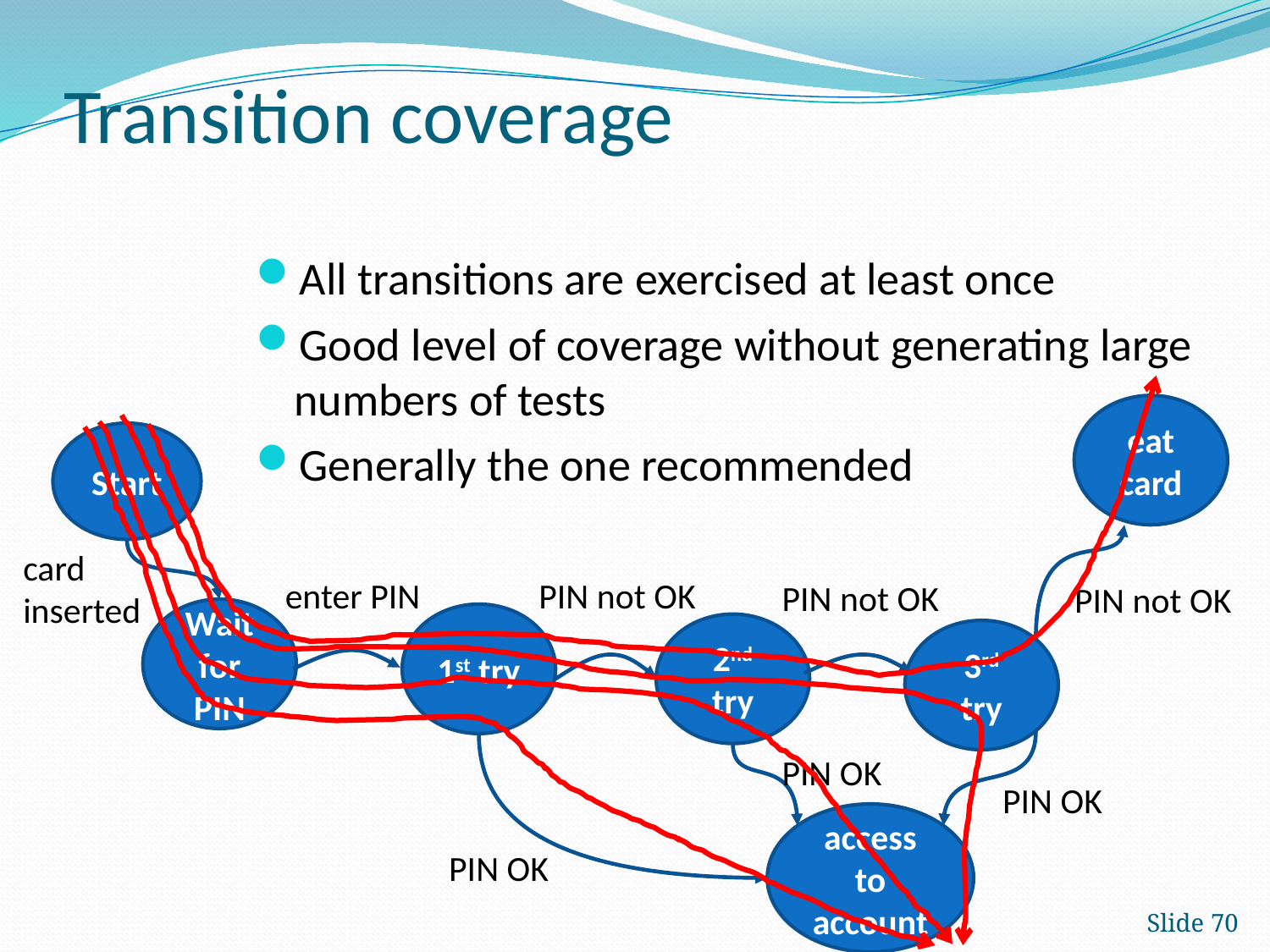

# Transition coverage
All transitions are exercised at least once
Good level of coverage without generating large numbers of tests
Generally the one recommended

eat card

Start

card inserted
enter PIN
PIN not OK
PIN not OK
PIN not OK
Wait for PIN
1st try
2nd try
3rd try

PIN OK
PIN OK
access to account
PIN OK
Slide 70